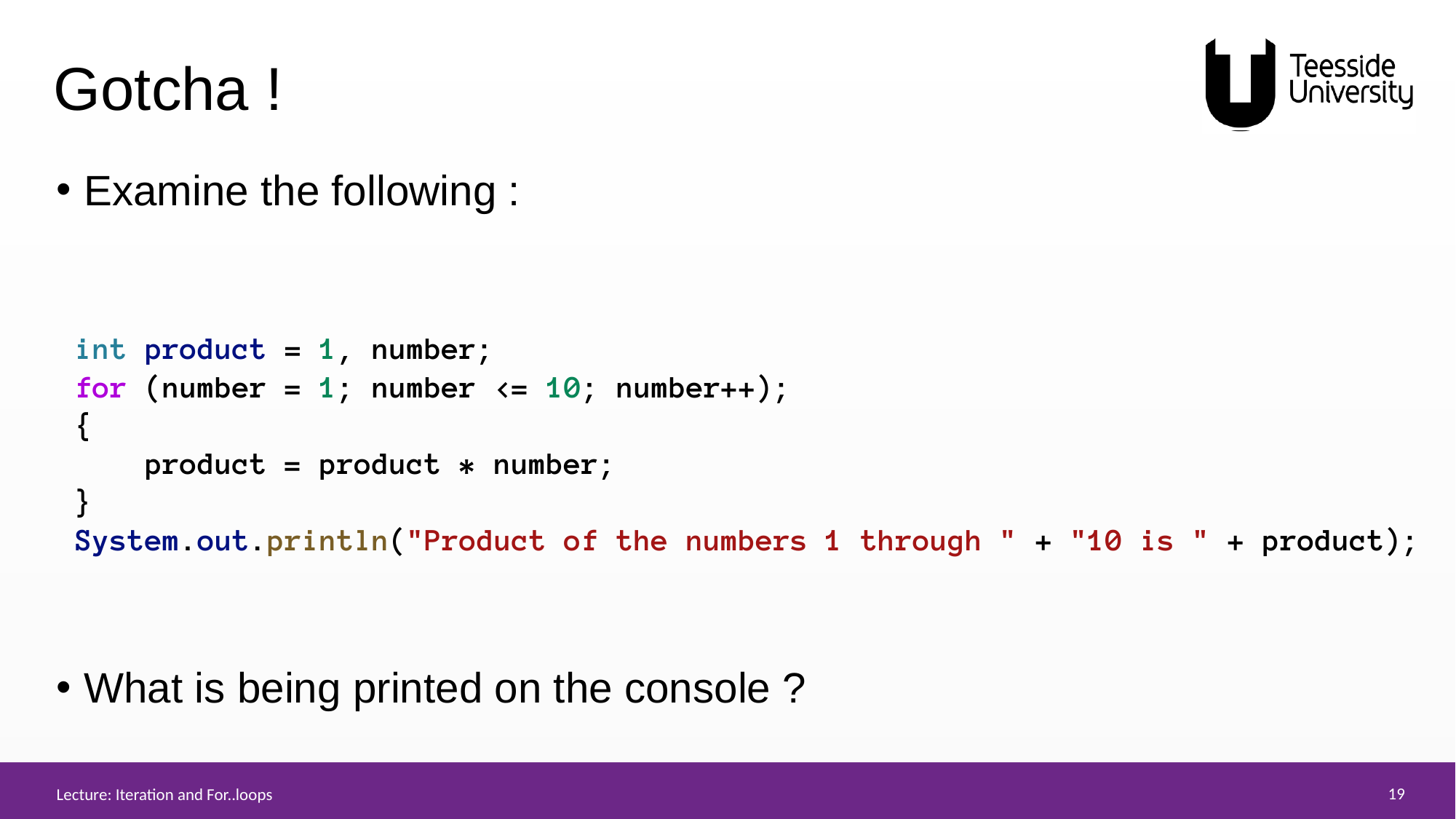

# Gotcha !
Examine the following :
int product = 1, number;
for (number = 1; number <= 10; number++);
{
    product = product * number;
}
System.out.println("Product of the numbers 1 through " + "10 is " + product);
What is being printed on the console ?
Lecture: Iteration and For..loops